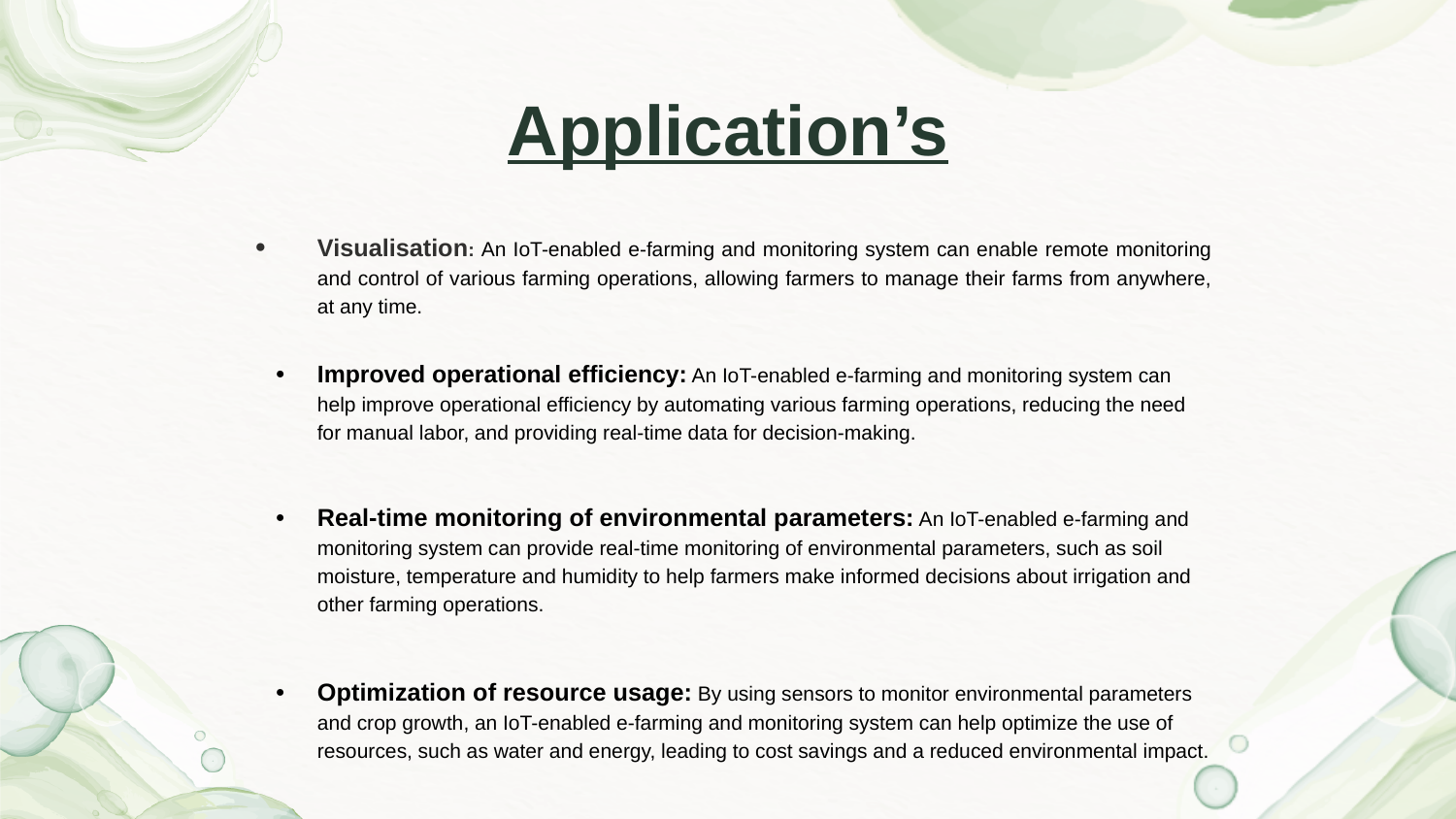

# Application’s

Visualisation: An IoT-enabled e-farming and monitoring system can enable remote monitoring and control of various farming operations, allowing farmers to manage their farms from anywhere, at any time.

Improved operational efficiency: An IoT-enabled e-farming and monitoring system can help improve operational efficiency by automating various farming operations, reducing the need for manual labor, and providing real-time data for decision-making.

Real-time monitoring of environmental parameters: An IoT-enabled e-farming and monitoring system can provide real-time monitoring of environmental parameters, such as soil moisture, temperature and humidity to help farmers make informed decisions about irrigation and other farming operations.

Optimization of resource usage: By using sensors to monitor environmental parameters and crop growth, an IoT-enabled e-farming and monitoring system can help optimize the use of resources, such as water and energy, leading to cost savings and a reduced environmental impact.